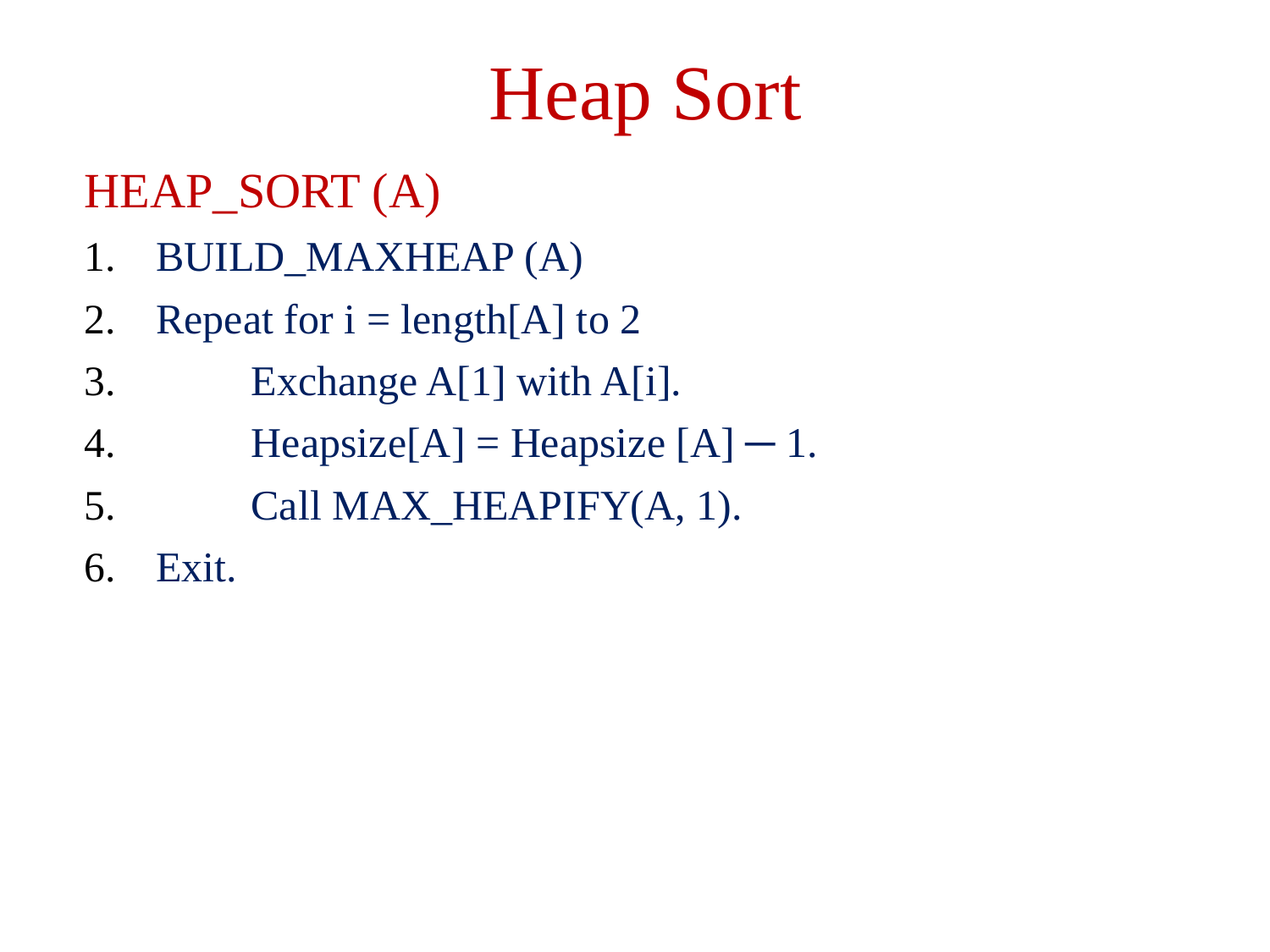

# Heap Sort
HEAP_SORT (A)
BUILD_MAXHEAP (A)
Repeat for i = length[A] to 2
         Exchange A[1] with A[i].
         Heapsize[A] = Heapsize [A] ─ 1.
         Call MAX_HEAPIFY(A, 1).
Exit.